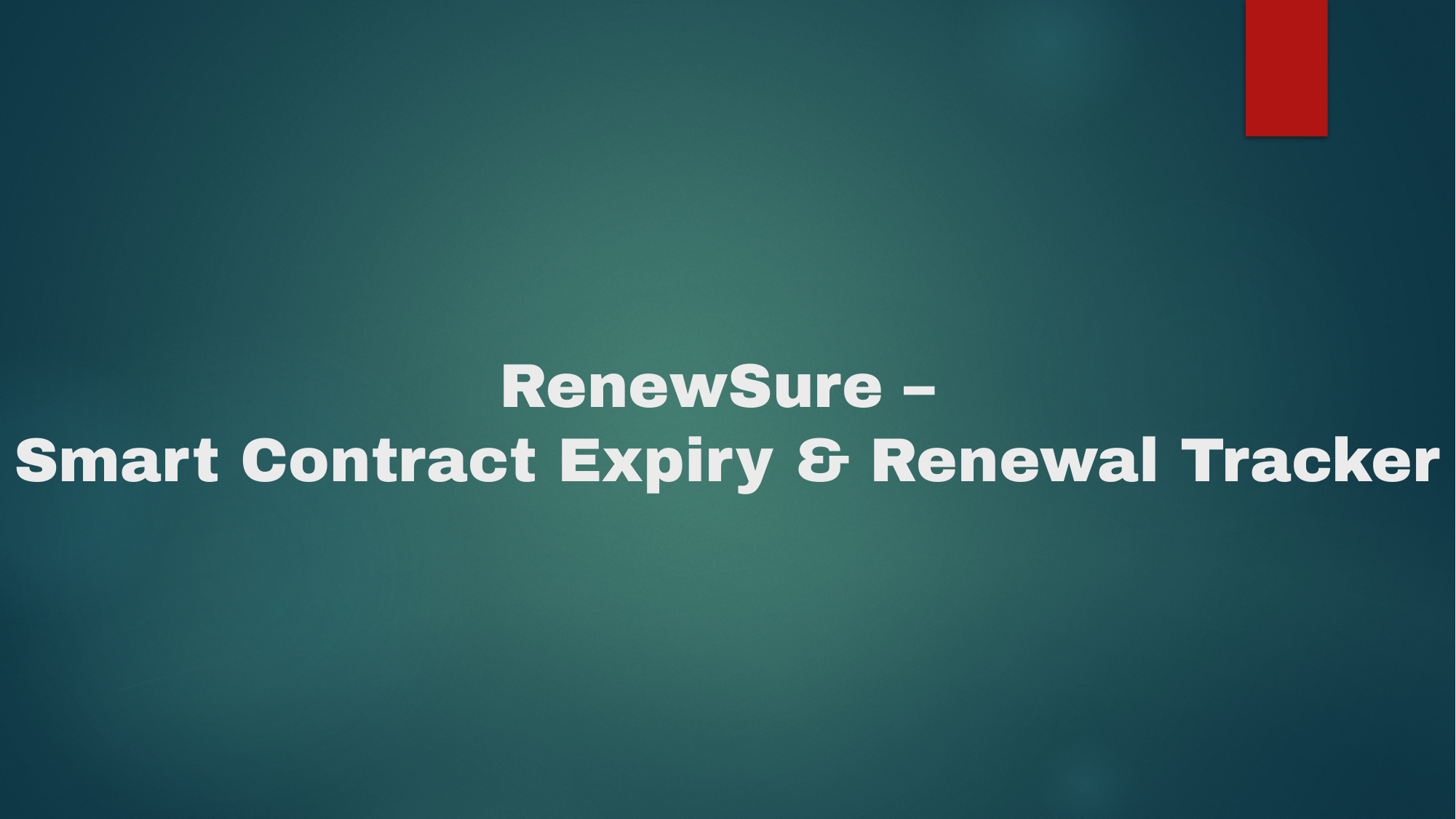

# RenewSure – Smart Contract Expiry & Renewal Tracker